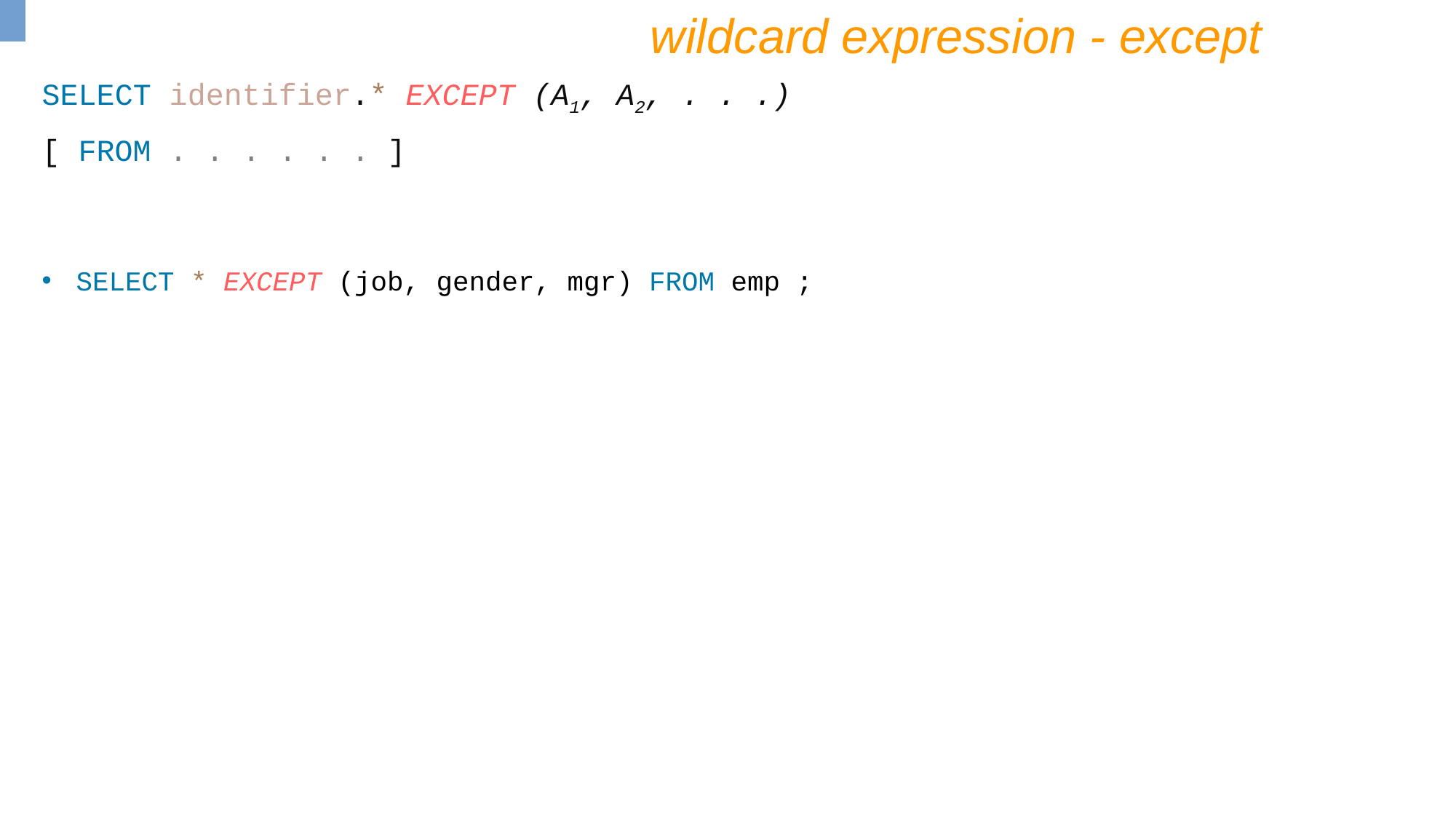

wildcard expression - except
SELECT identifier.* EXCEPT (A1, A2, . . .)

[ FROM . . . . . . ]
SELECT * EXCEPT (job, gender, mgr) FROM emp ;